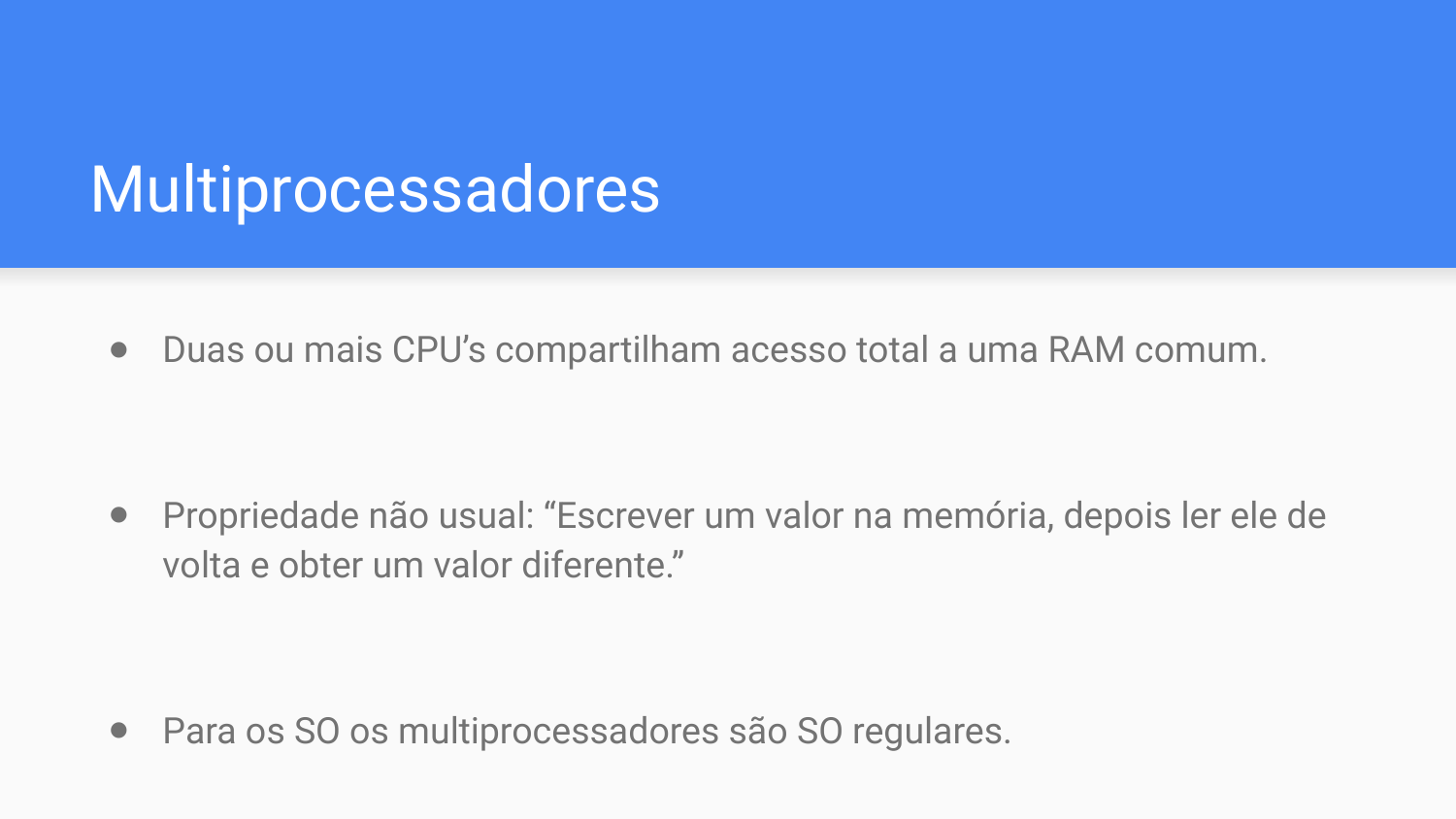

# Multiprocessadores
Duas ou mais CPU’s compartilham acesso total a uma RAM comum.

Propriedade não usual: “Escrever um valor na memória, depois ler ele de volta e obter um valor diferente.”

Para os SO os multiprocessadores são SO regulares.